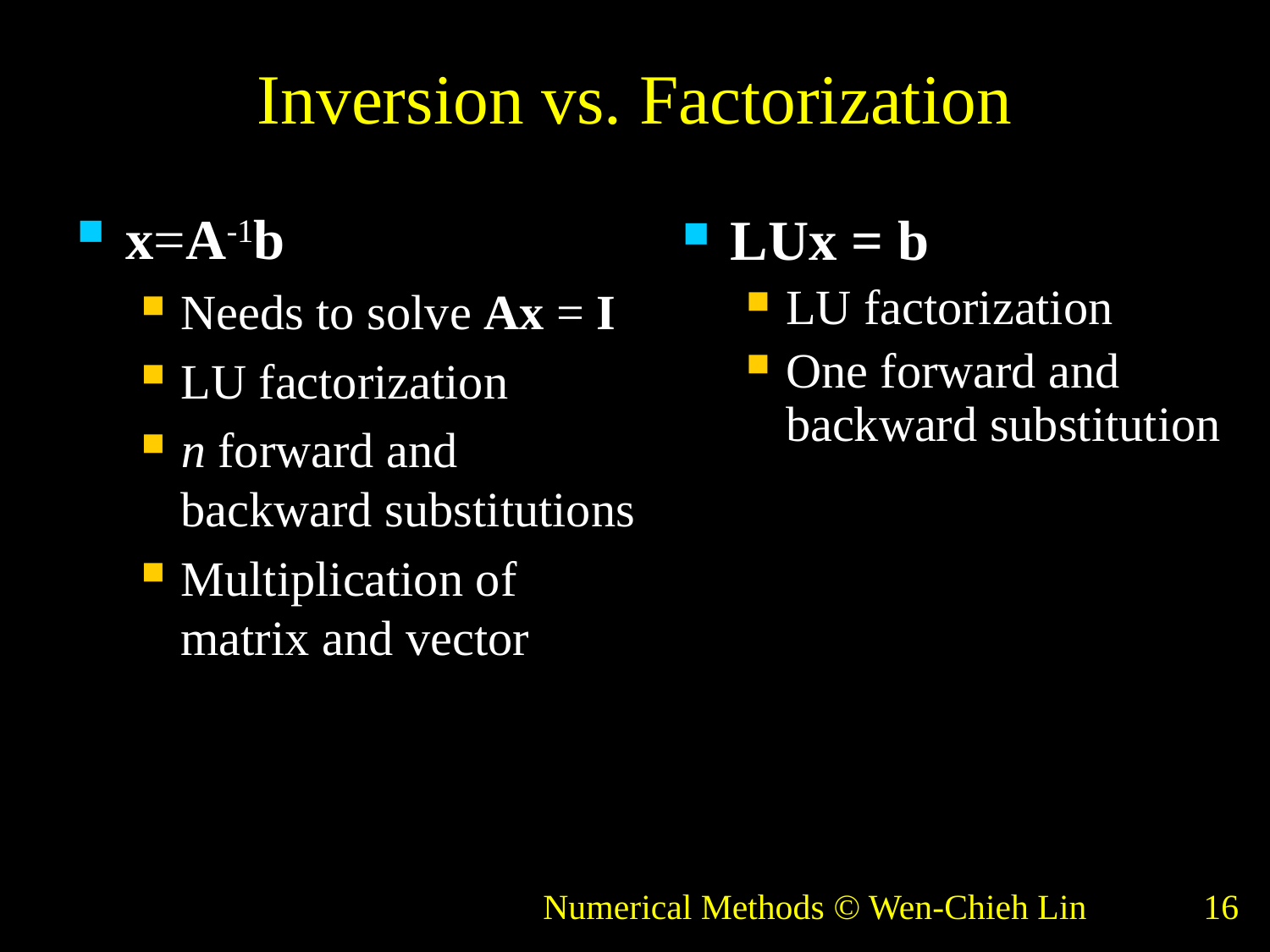

# Inversion vs. Factorization
x=A-1b
Needs to solve Ax = I
LU factorization
n forward and backward substitutions
Multiplication of matrix and vector
LUx = b
LU factorization
One forward and backward substitution
Numerical Methods © Wen-Chieh Lin
16